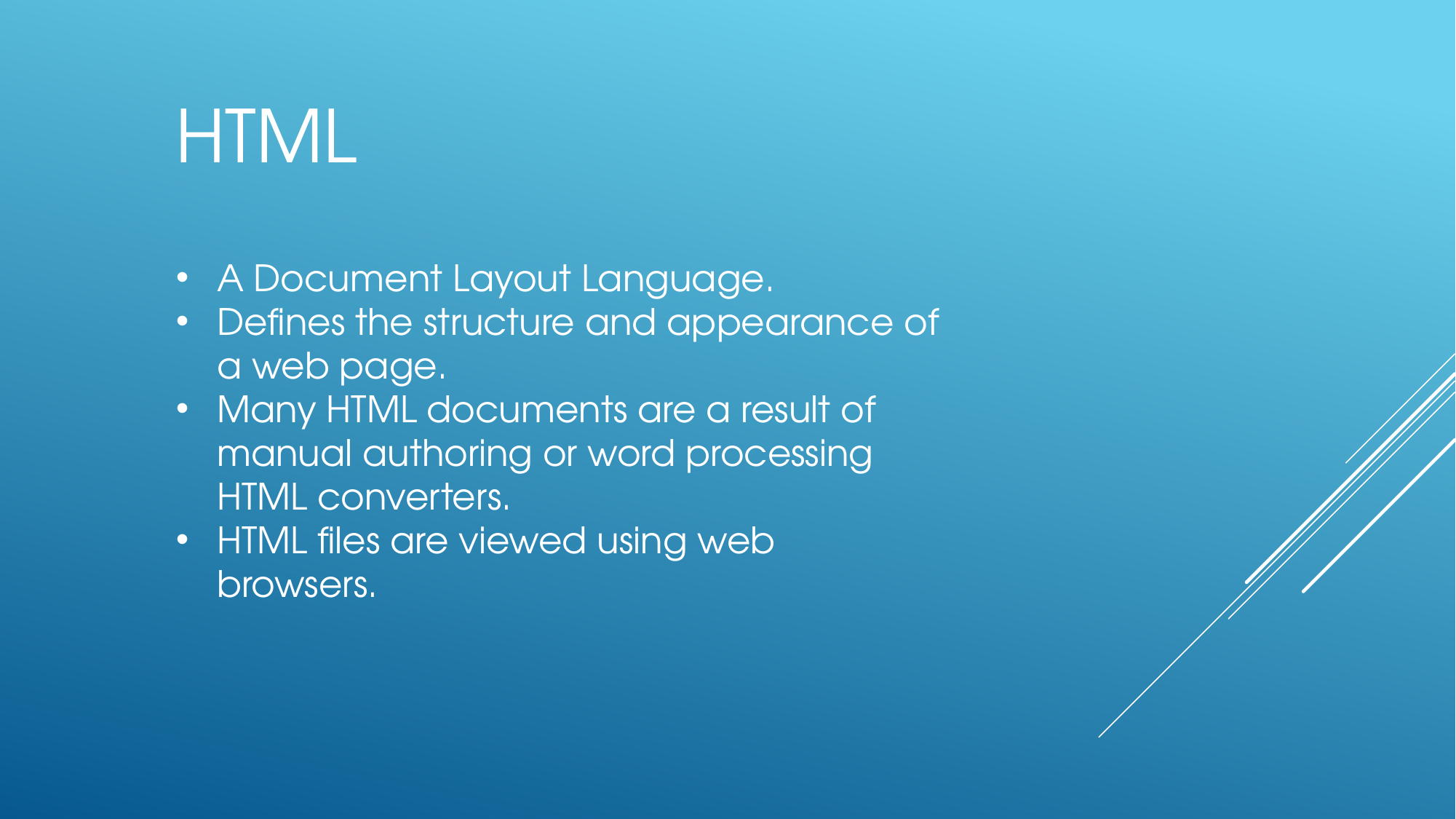

HTML

A Document Layout Language.
Defines the structure and appearance of a web page.
Many HTML documents are a result of manual authoring or word processing HTML converters.
HTML files are viewed using web browsers.